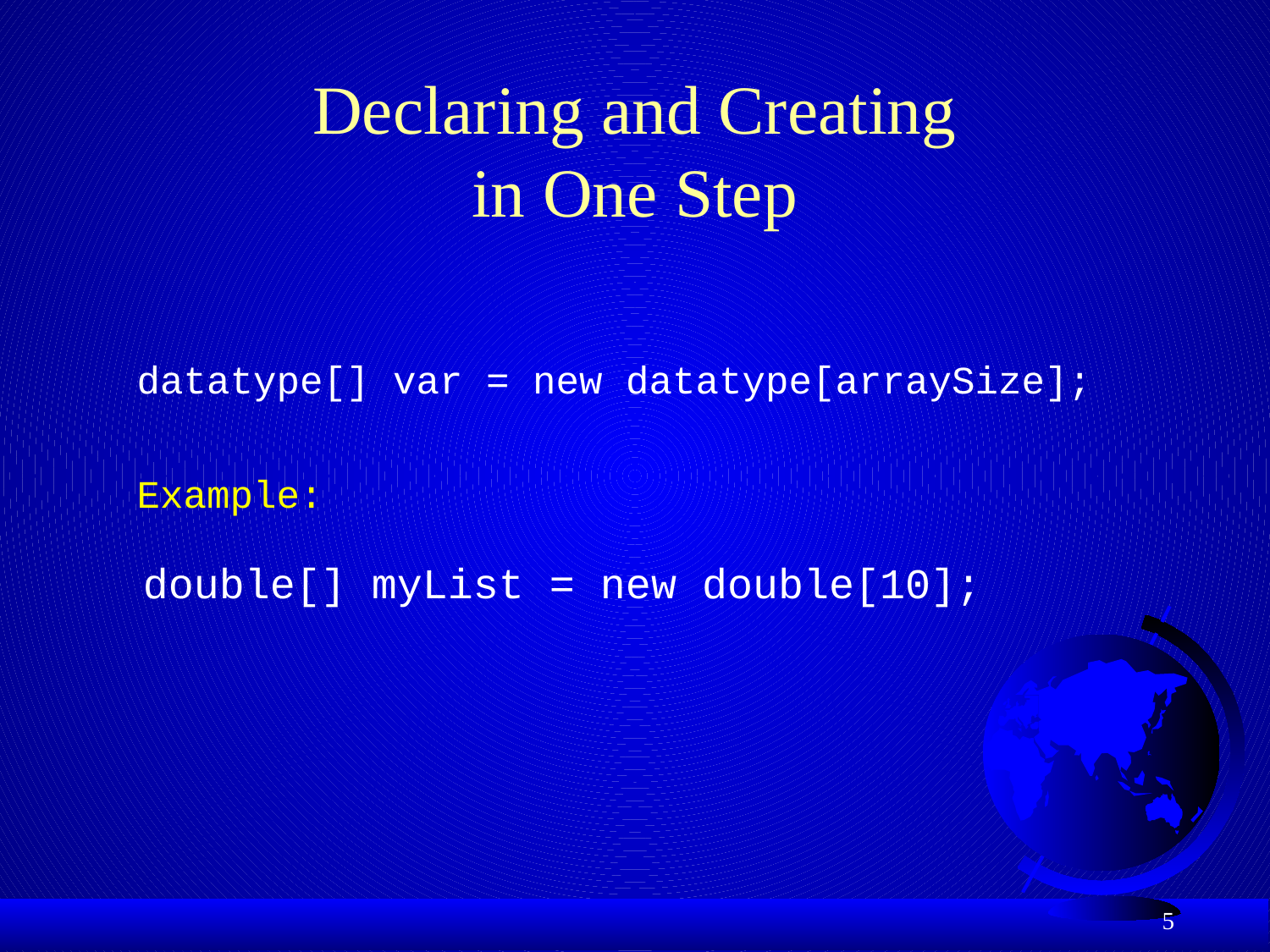

# Declaring and Creating in One Step

datatype[] var = new datatype[arraySize];

Example:
 	double[] myList = new double[10];
5